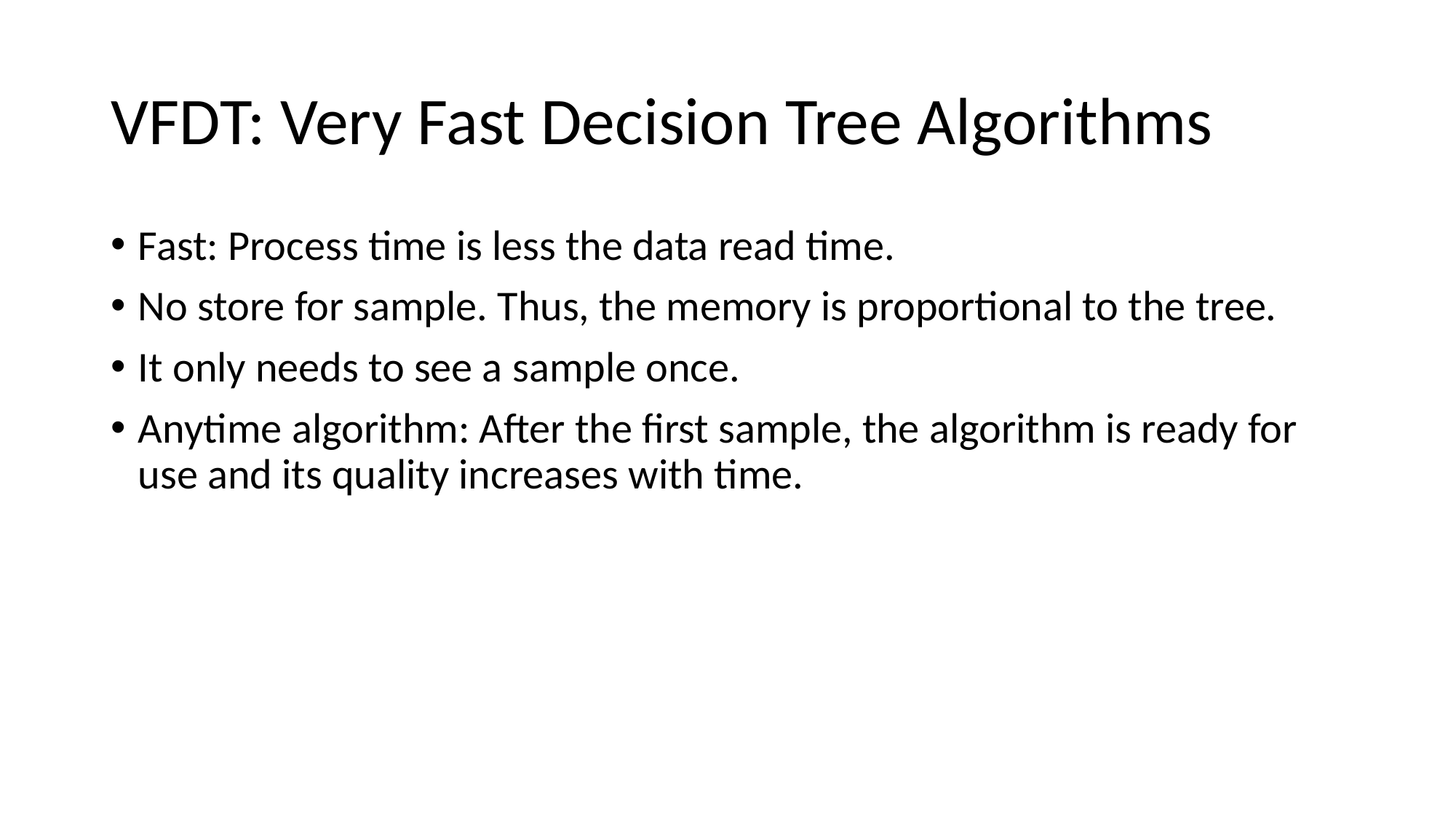

# VFDT: Very Fast Decision Tree Algorithms
Fast: Process time is less the data read time.
No store for sample. Thus, the memory is proportional to the tree.
It only needs to see a sample once.
Anytime algorithm: After the first sample, the algorithm is ready for use and its quality increases with time.